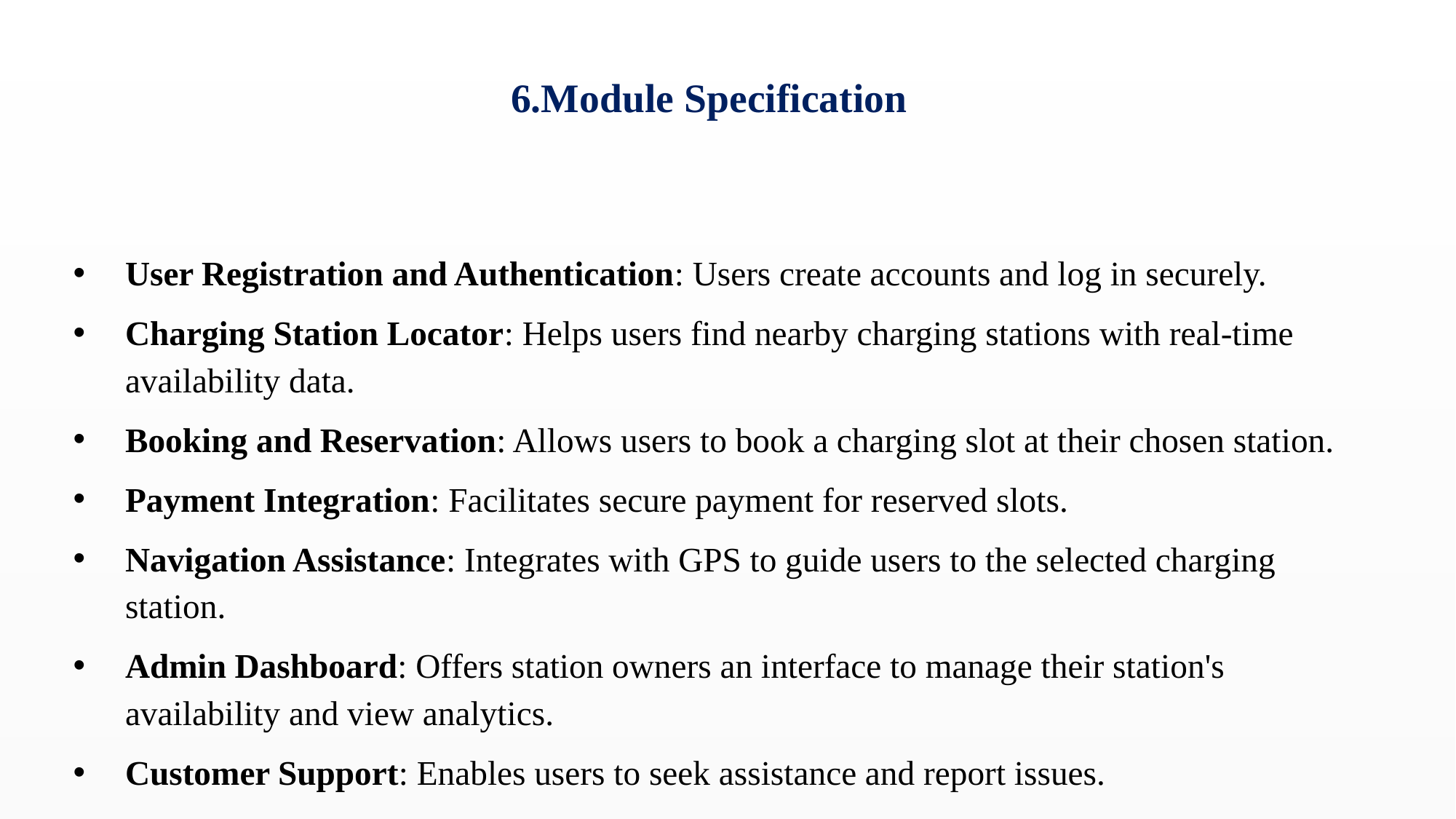

6.Module Specification

User Registration and Authentication: Users create accounts and log in securely.
Charging Station Locator: Helps users find nearby charging stations with real-time availability data.
Booking and Reservation: Allows users to book a charging slot at their chosen station.
Payment Integration: Facilitates secure payment for reserved slots.
Navigation Assistance: Integrates with GPS to guide users to the selected charging station.
Admin Dashboard: Offers station owners an interface to manage their station's availability and view analytics.
Customer Support: Enables users to seek assistance and report issues.